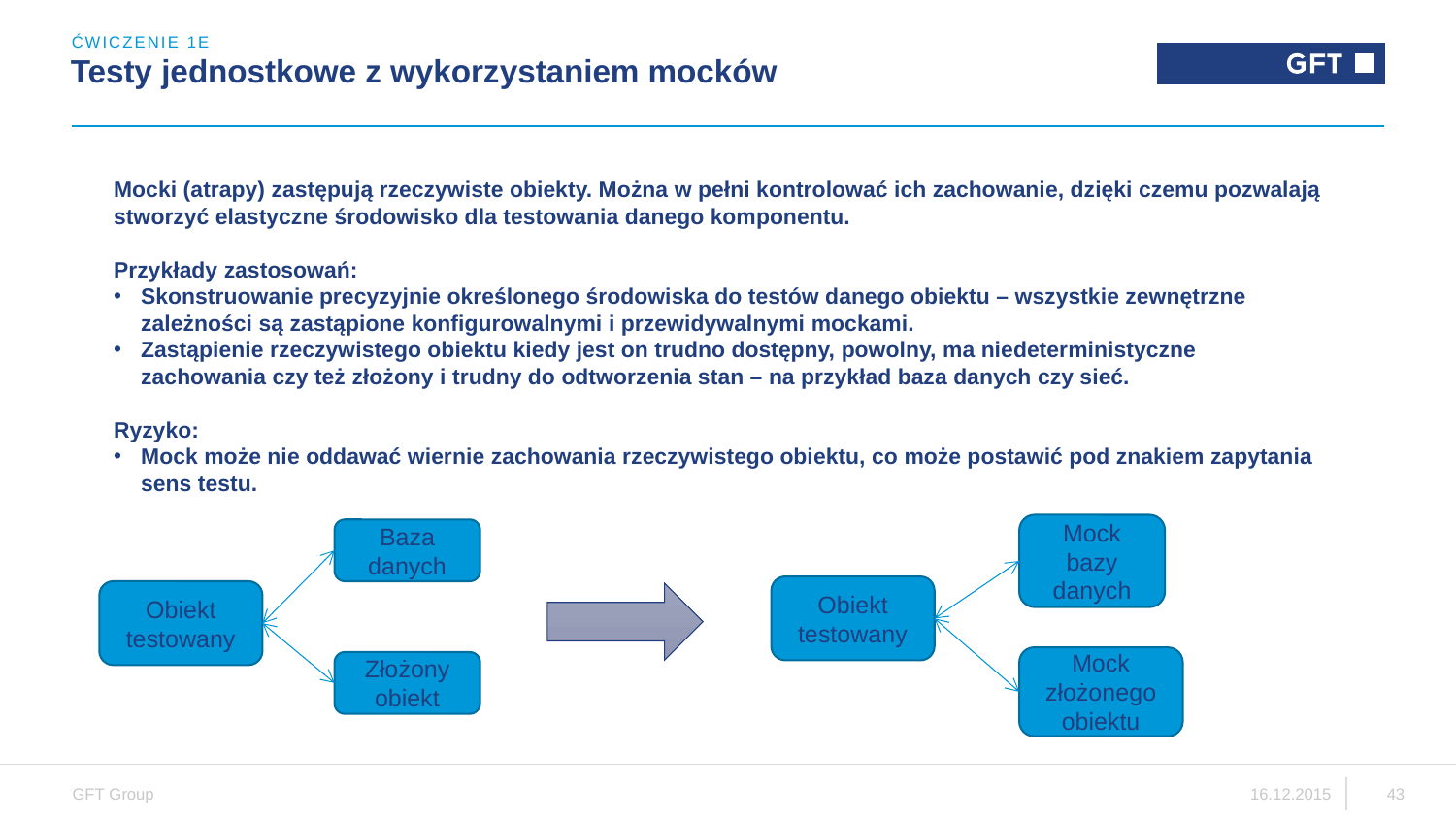

ĆWICZENIE 1E
# Testy jednostkowe z wykorzystaniem mocków
Mocki (atrapy) zastępują rzeczywiste obiekty. Można w pełni kontrolować ich zachowanie, dzięki czemu pozwalają stworzyć elastyczne środowisko dla testowania danego komponentu.

Przykłady zastosowań:
Skonstruowanie precyzyjnie określonego środowiska do testów danego obiektu – wszystkie zewnętrzne zależności są zastąpione konfigurowalnymi i przewidywalnymi mockami.
Zastąpienie rzeczywistego obiektu kiedy jest on trudno dostępny, powolny, ma niedeterministyczne zachowania czy też złożony i trudny do odtworzenia stan – na przykład baza danych czy sieć.

Ryzyko:
Mock może nie oddawać wiernie zachowania rzeczywistego obiektu, co może postawić pod znakiem zapytania sens testu.
Mock bazy danych
Baza danych
Obiekt testowany
Obiekt testowany

Mock złożonego obiektu
Złożony obiekt